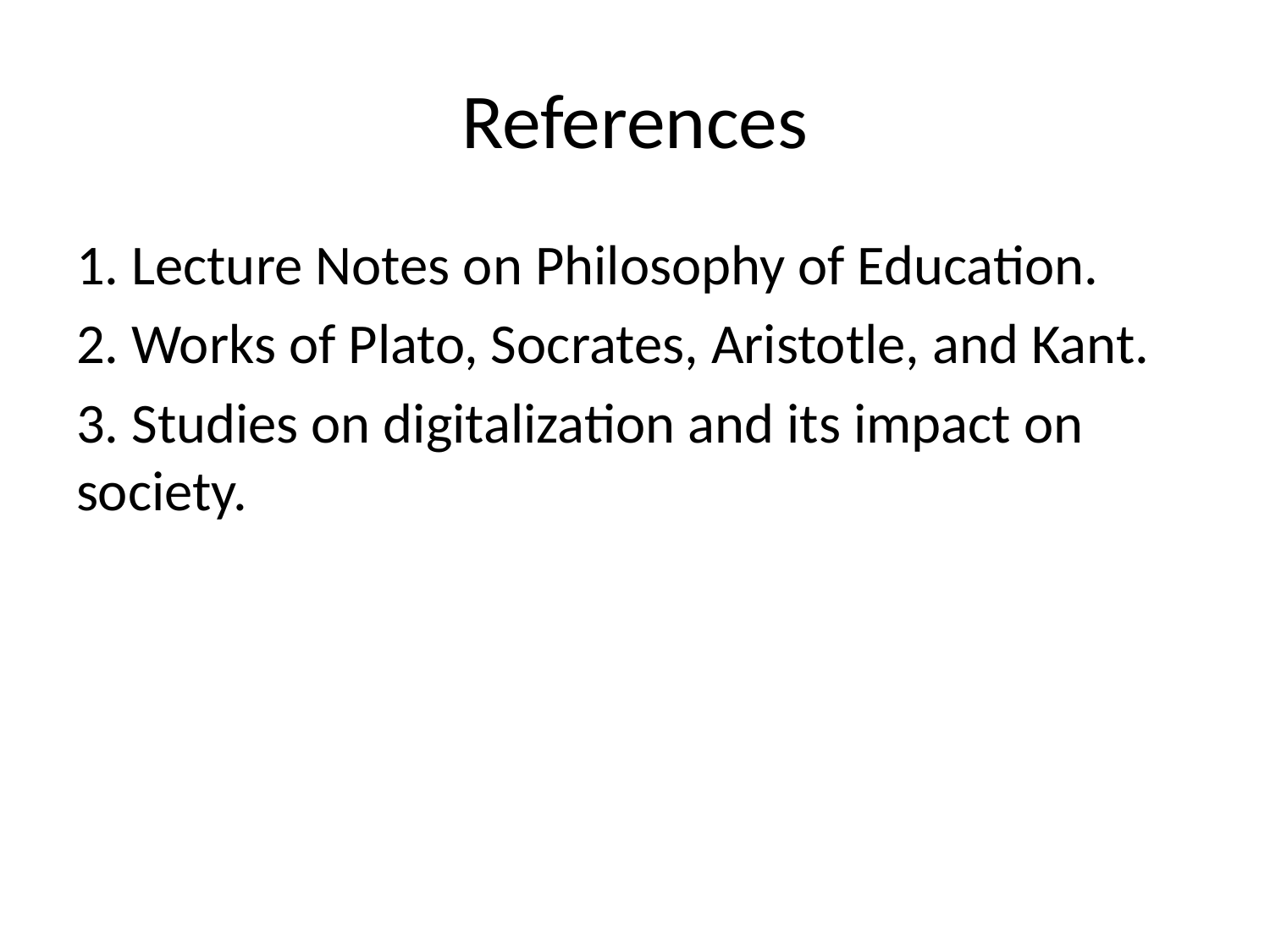

# References
1. Lecture Notes on Philosophy of Education.
2. Works of Plato, Socrates, Aristotle, and Kant.
3. Studies on digitalization and its impact on society.